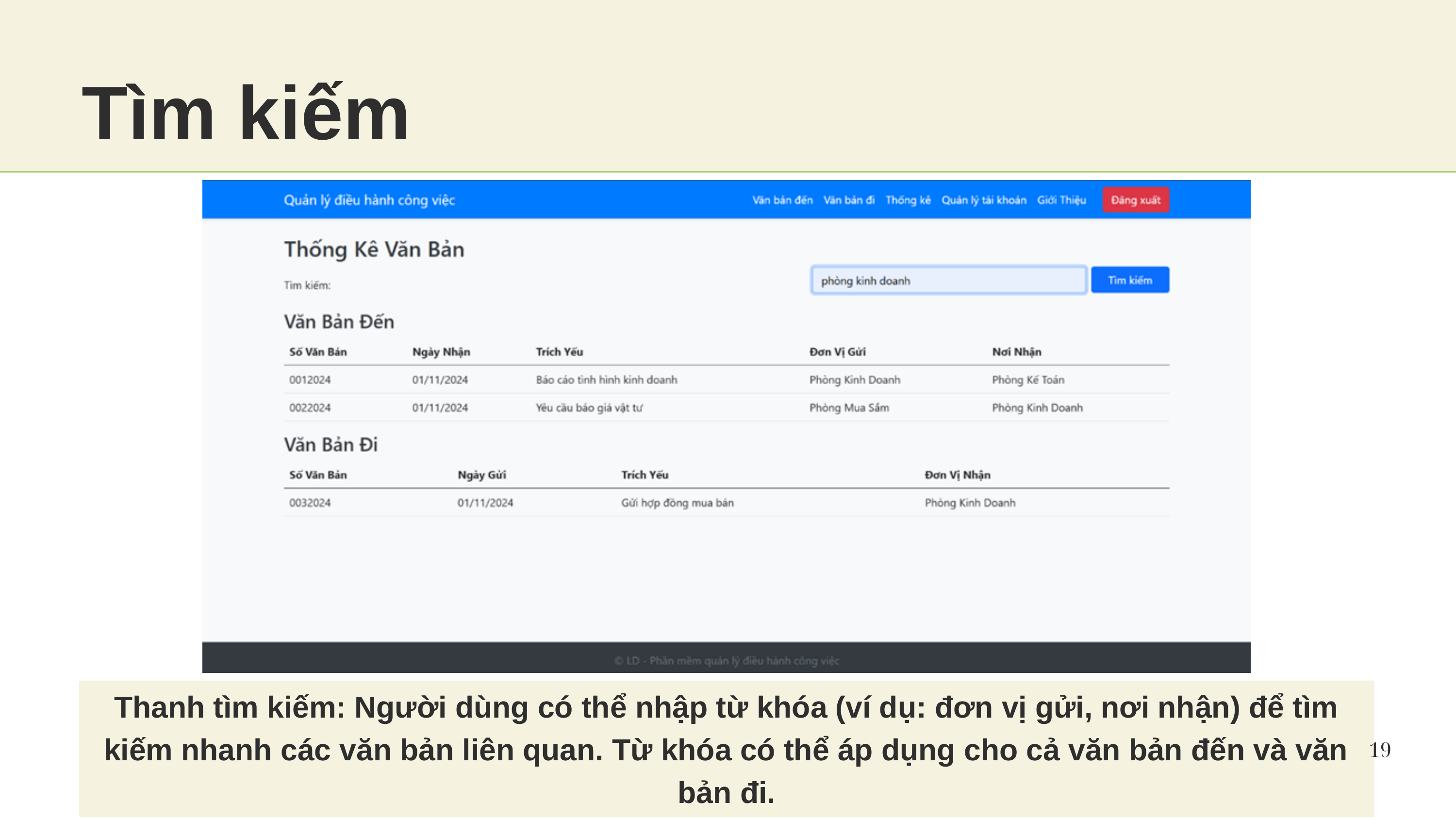

Tìm kiếm

Thanh tìm kiếm: Người dùng có thể nhập từ khóa (ví dụ: đơn vị gửi, nơi nhận) để tìm kiếm nhanh các văn bản liên quan. Từ khóa có thể áp dụng cho cả văn bản đến và văn bản đi.
19